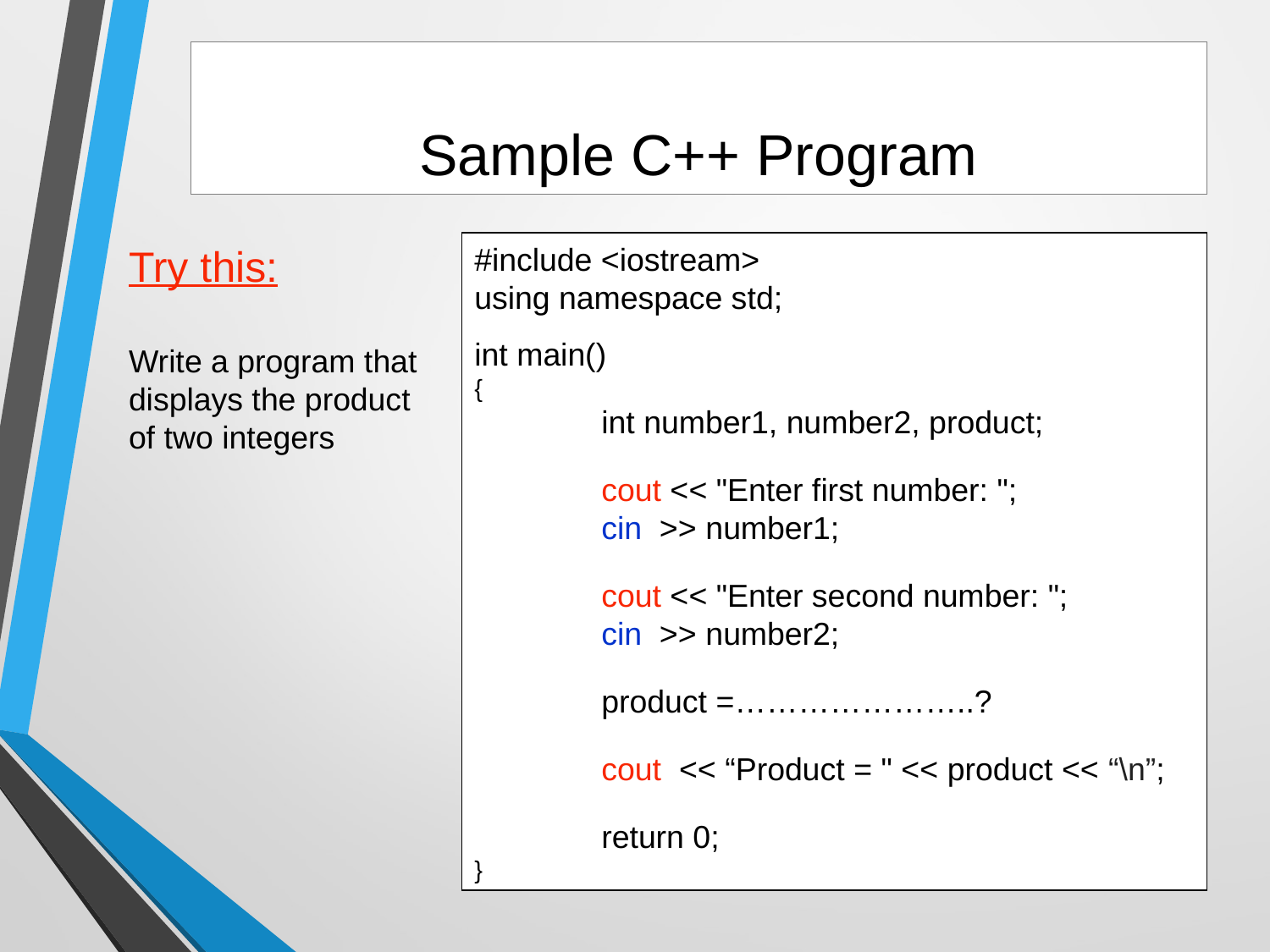

Sample C++ Program

#include <iostream>
using namespace std;

int main()
{
	int number1, number2, product;

	cout << "Enter first number: ";
	cin  >> number1;

	cout << "Enter second number: ";
	cin  >> number2;

	product =…………………..?

	cout  << “Product = " << product << “\n”;

	return 0;
}
Try this:

Write a program that displays the product of two integers